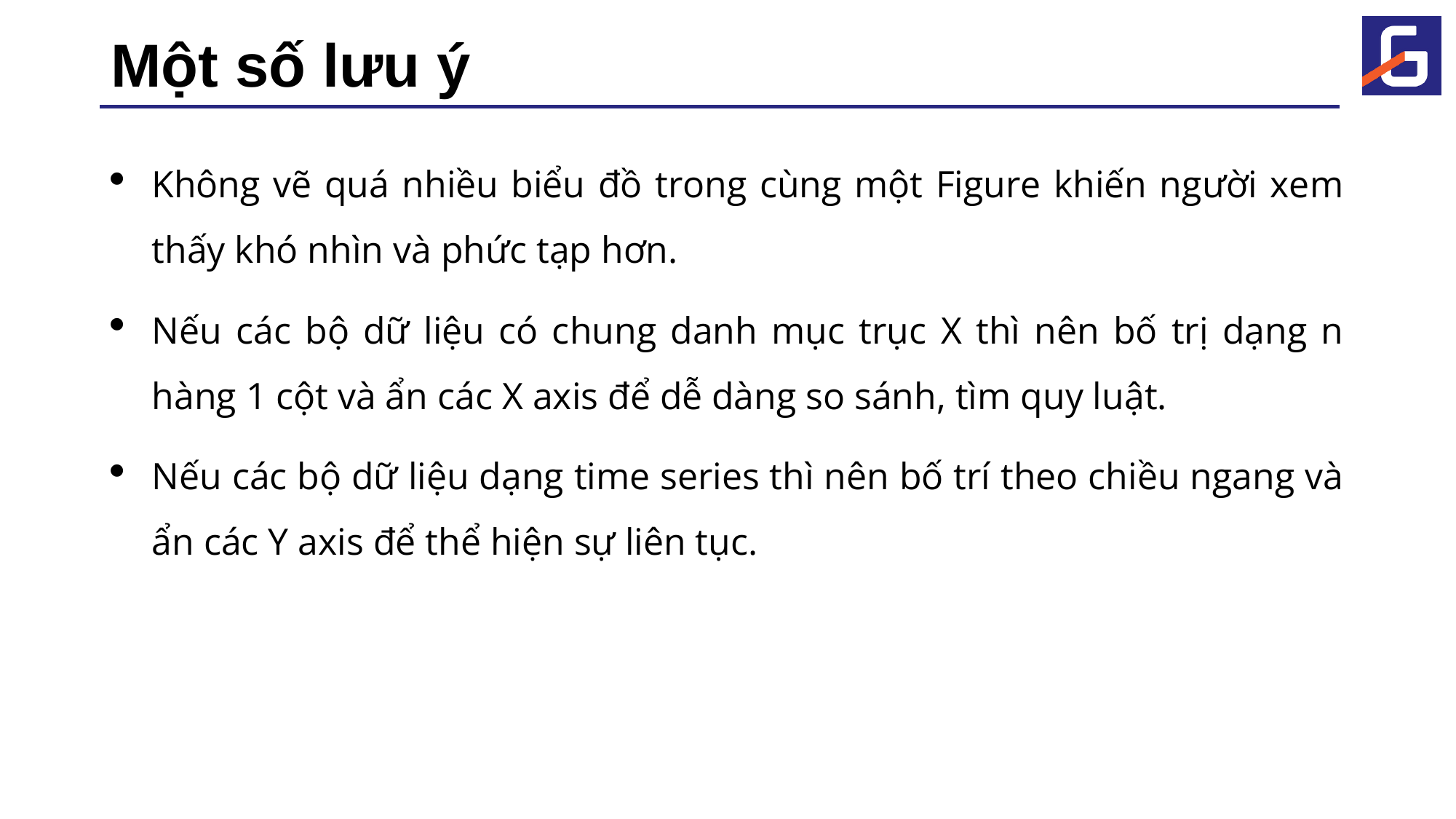

# Một số lưu ý
Không vẽ quá nhiều biểu đồ trong cùng một Figure khiến người xem thấy khó nhìn và phức tạp hơn.
Nếu các bộ dữ liệu có chung danh mục trục X thì nên bố trị dạng n hàng 1 cột và ẩn các X axis để dễ dàng so sánh, tìm quy luật.
Nếu các bộ dữ liệu dạng time series thì nên bố trí theo chiều ngang và ẩn các Y axis để thể hiện sự liên tục.